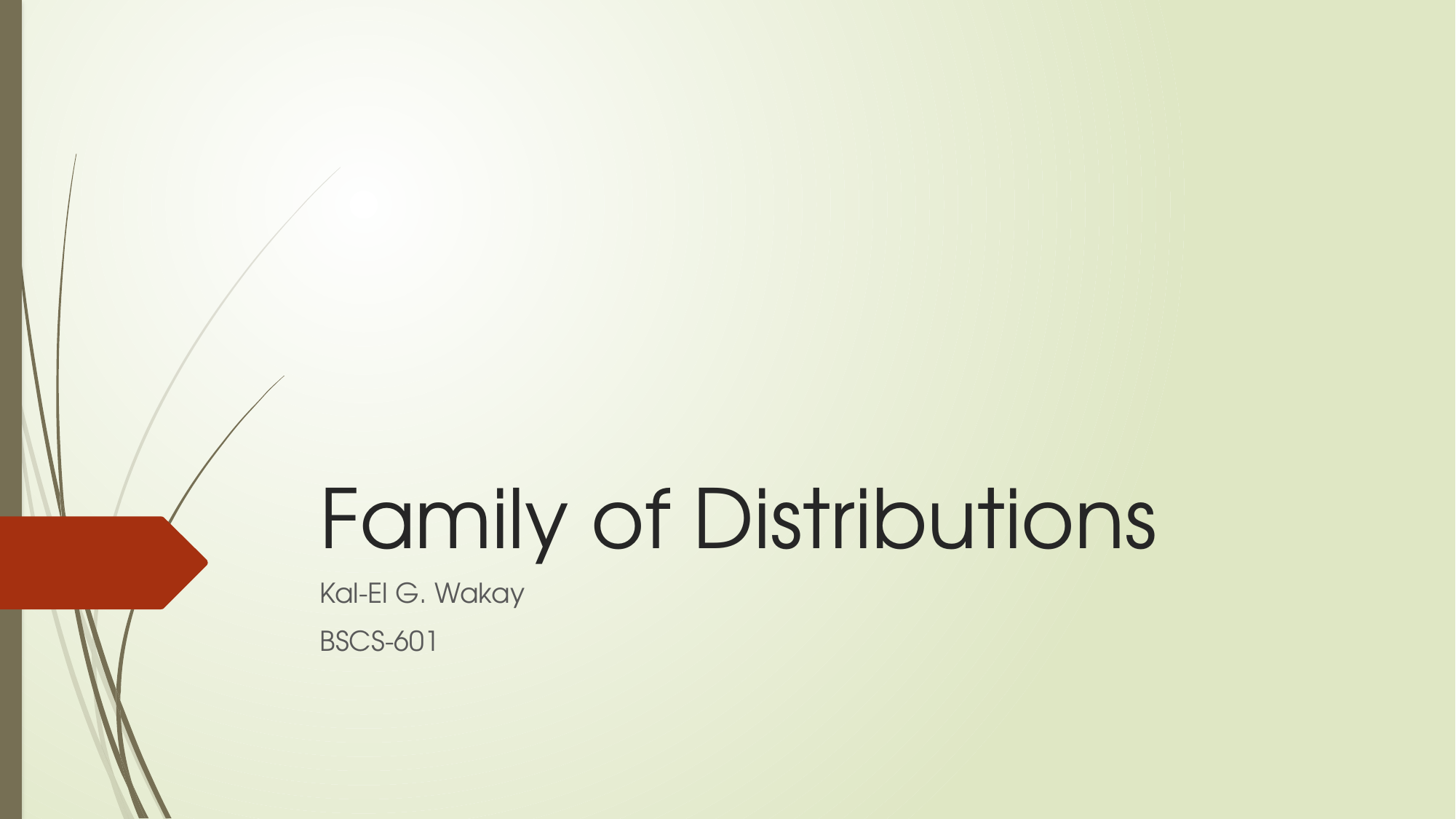

# Family of Distributions
Kal-El G. Wakay
BSCS-601